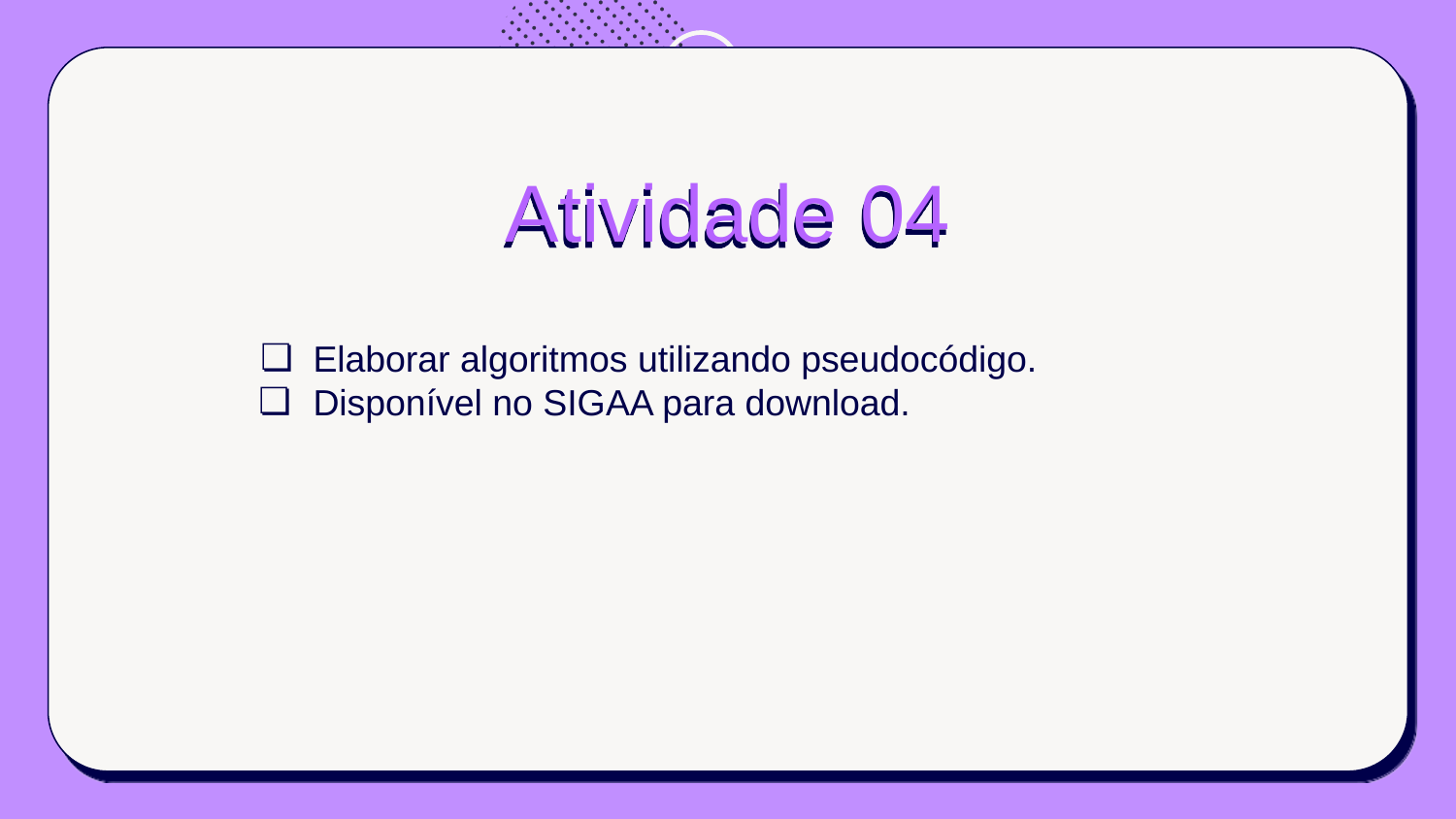

Atividade 04
Elaborar algoritmos utilizando pseudocódigo.
Disponível no SIGAA para download.